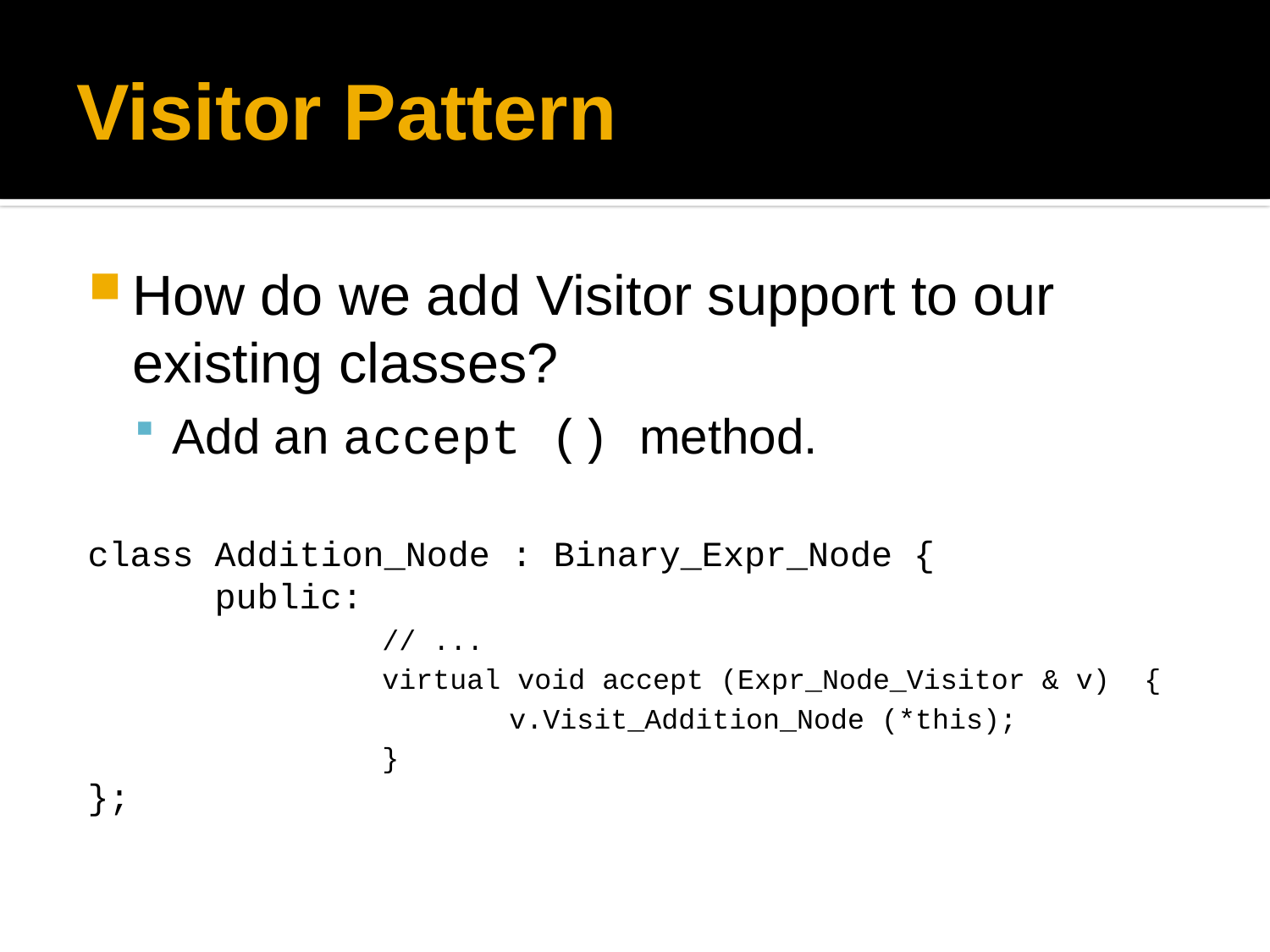

# Visitor Pattern
How do we add Visitor support to our existing classes?
Add an accept () method.

class Addition_Node : Binary_Expr_Node {
	public:
		// ...
		virtual void accept (Expr_Node_Visitor & v) 	{
			v.Visit_Addition_Node (*this);
		}
};